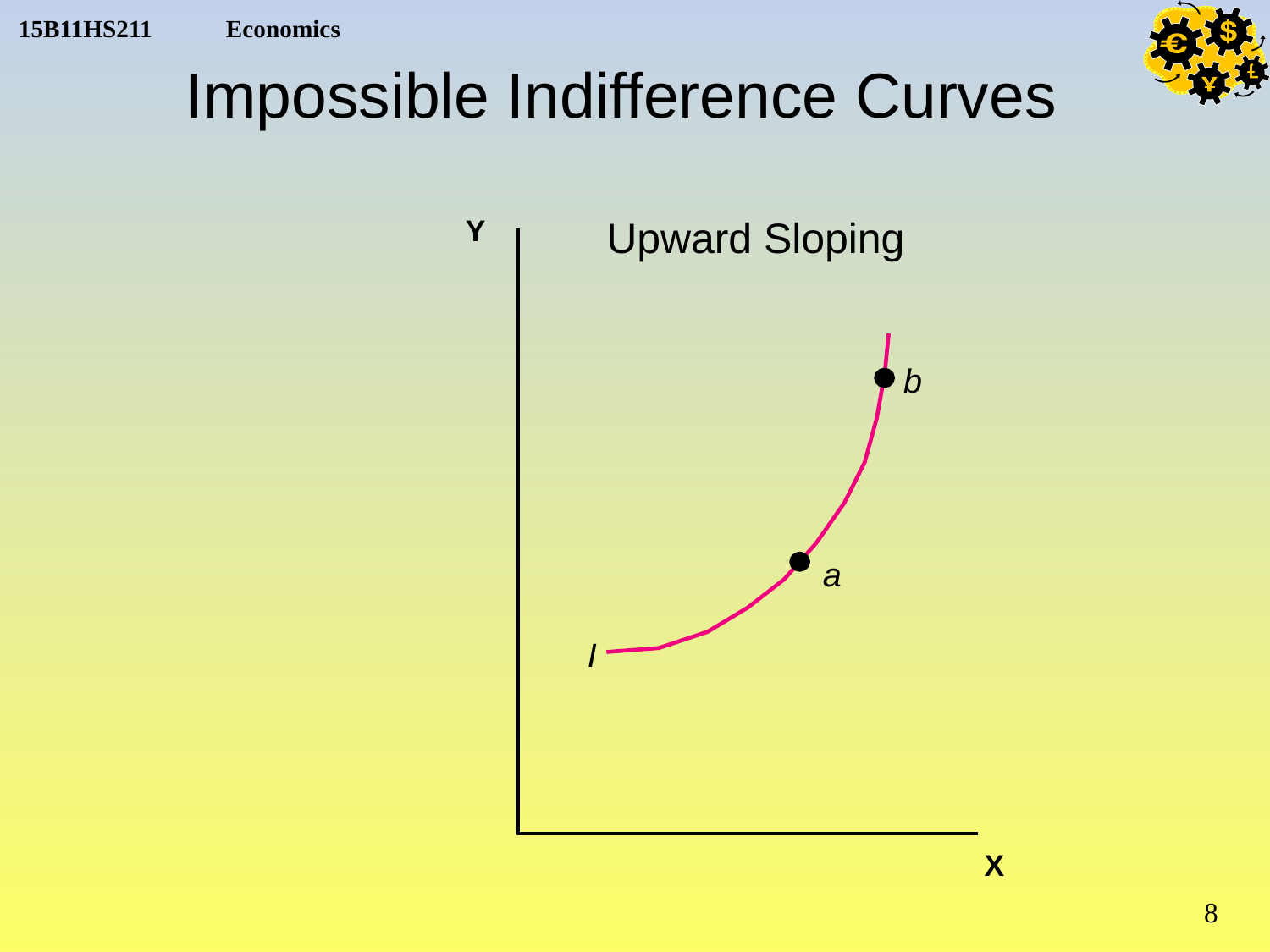

Impossible Indifference Curves
Y
 Upward Sloping

b

a

I
X
8